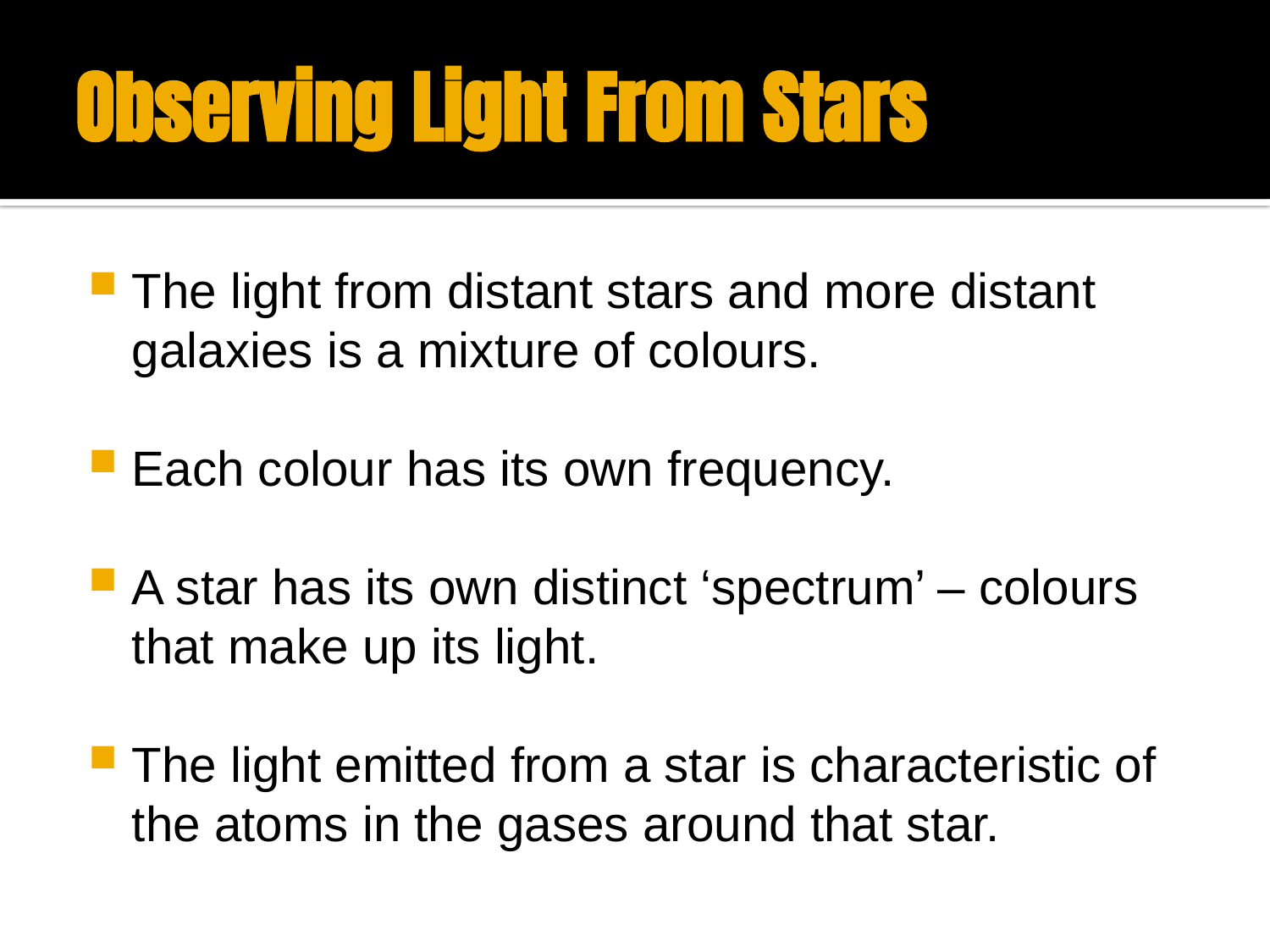

# Observing Light From Stars
The light from distant stars and more distant galaxies is a mixture of colours.

Each colour has its own frequency.

A star has its own distinct ‘spectrum’ – colours that make up its light.

The light emitted from a star is characteristic of the atoms in the gases around that star.